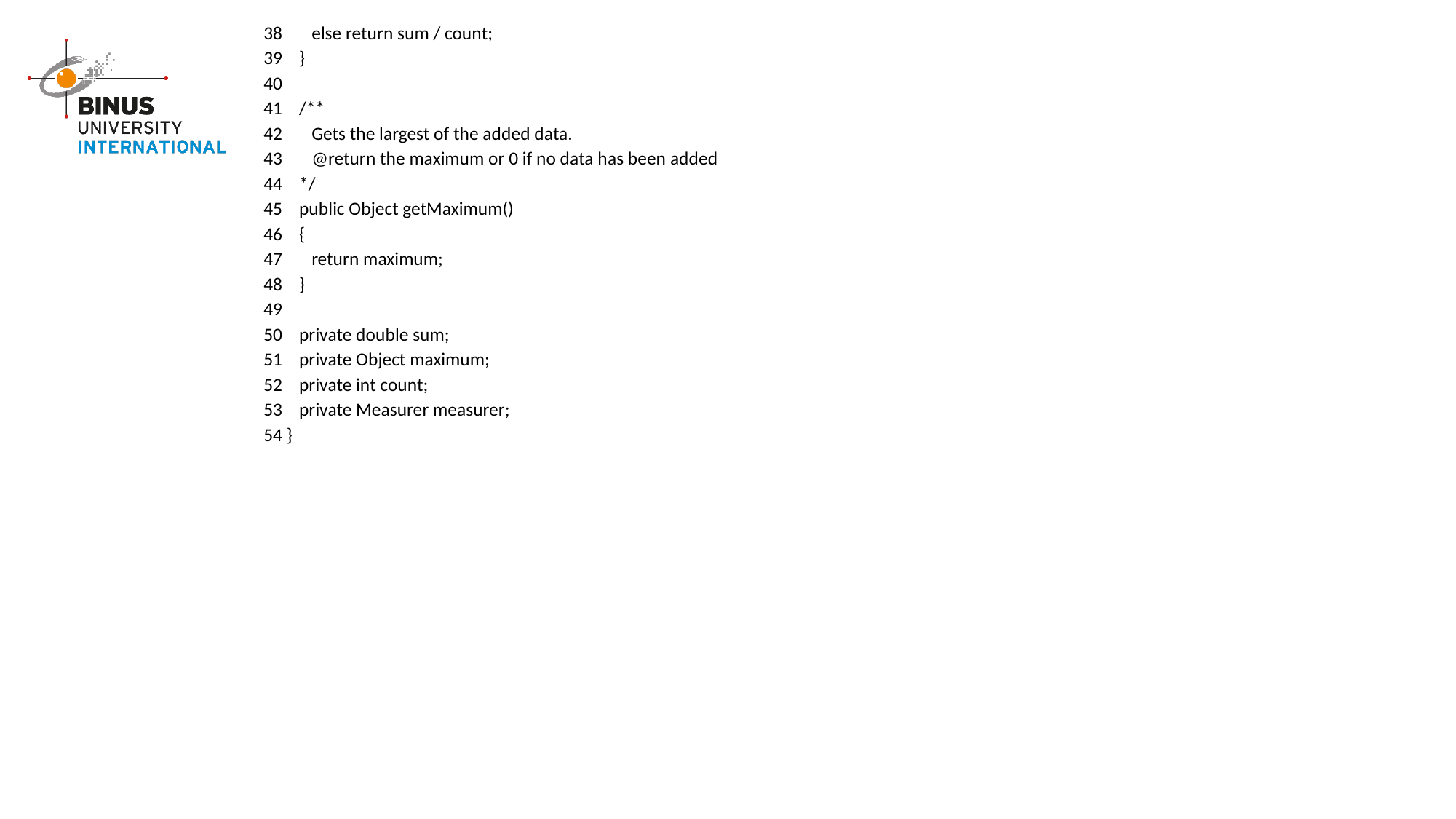

38       else return sum / count;
39    }
40
41    /**
42       Gets the largest of the added data.
43       @return the maximum or 0 if no data has been added
44    */
45    public Object getMaximum()
46    {
47       return maximum;
48    }
49
50    private double sum;
51    private Object maximum;
52    private int count;
53    private Measurer measurer;
54 }